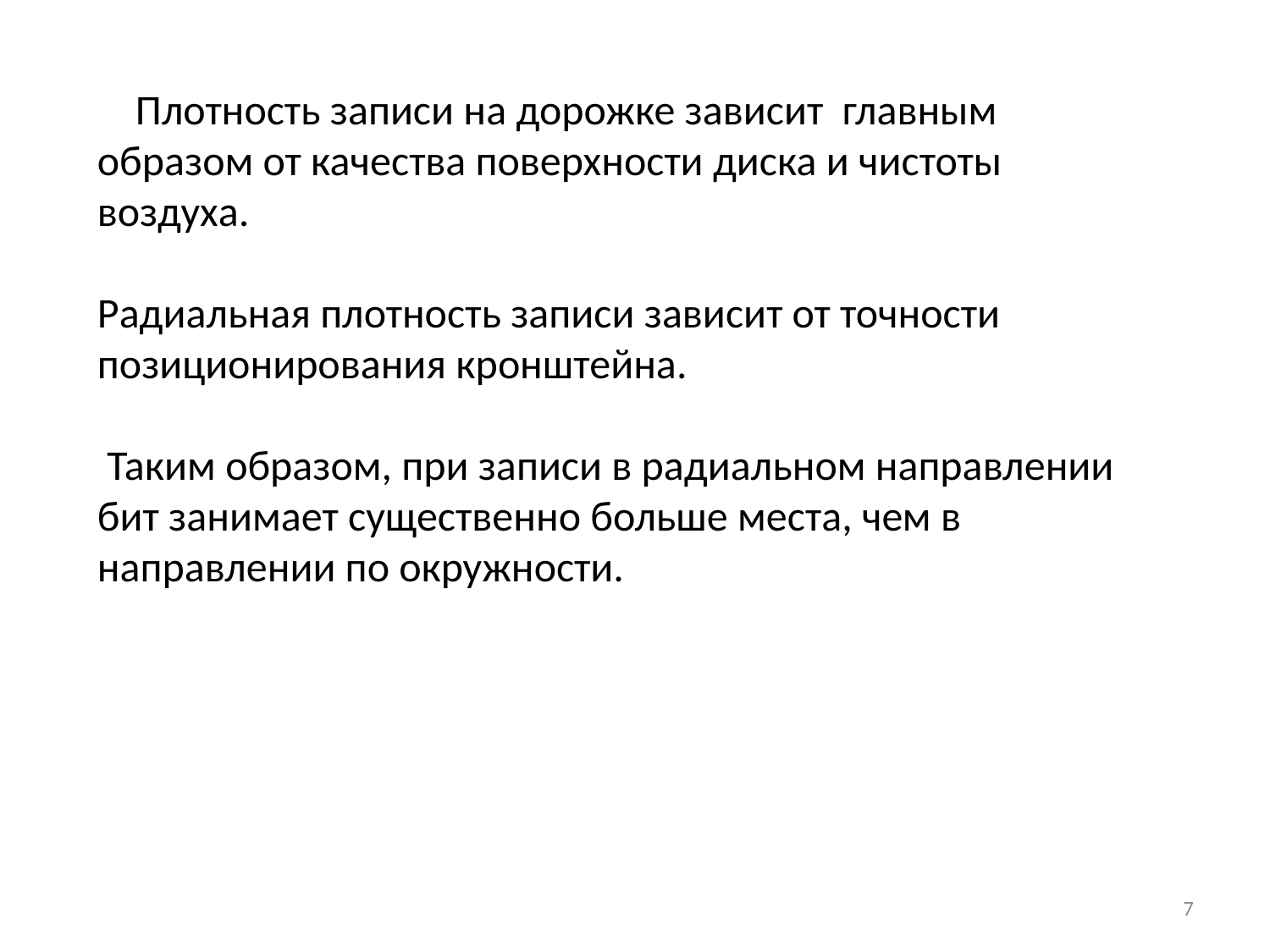

Плотность записи на дорожке зависит  главным образом от качества поверхности диска и чистоты воздуха.

Радиальная плотность записи зависит от точности позиционирования кронштейна.

 Таким образом, при записи в радиальном направлении бит занимает существенно больше места, чем в направлении по окружности.
7